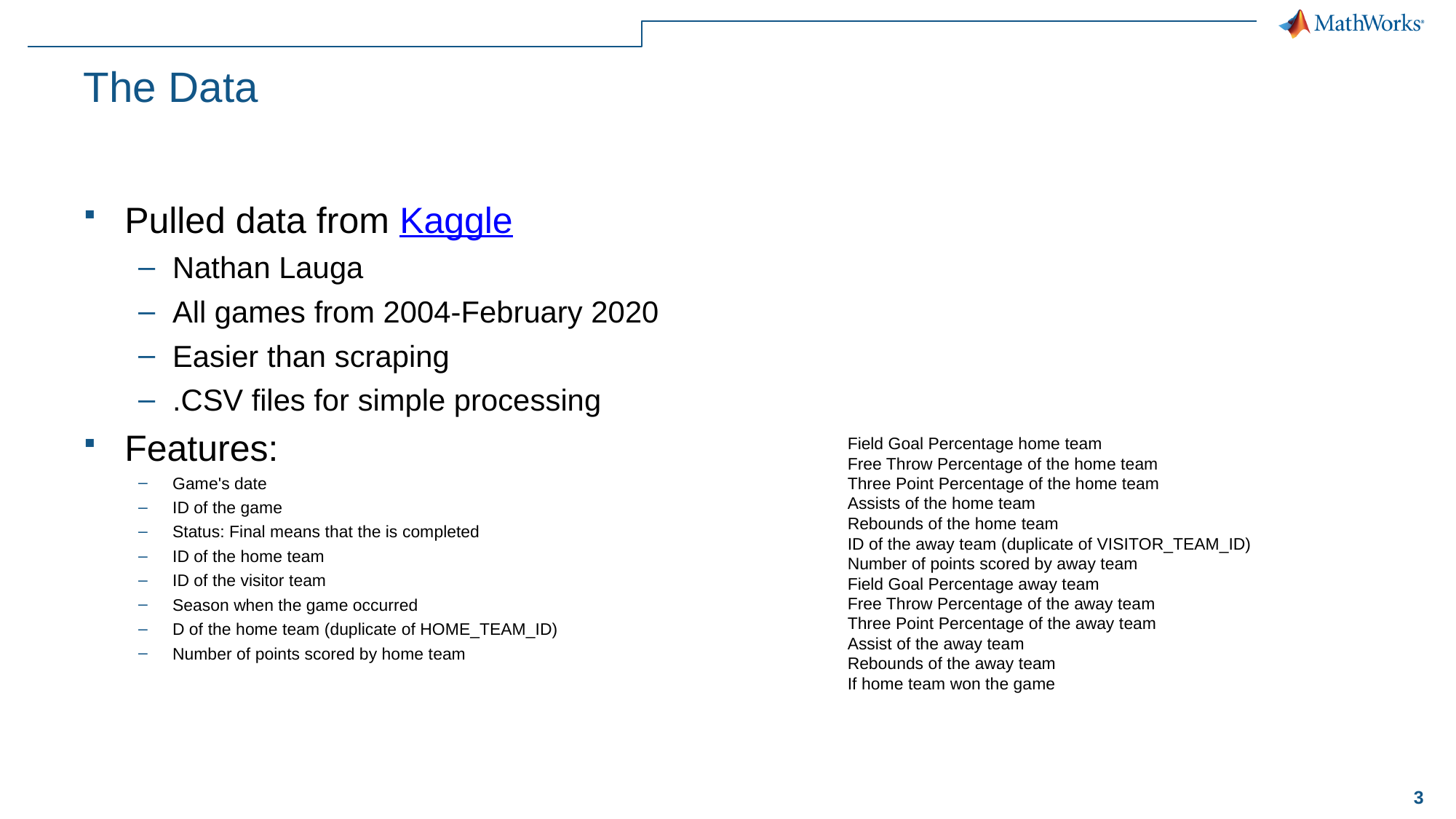

# The Data
Pulled data from Kaggle
Nathan Lauga
All games from 2004-February 2020
Easier than scraping
.CSV files for simple processing
Features:
Game's date
ID of the game
Status: Final means that the is completed
ID of the home team
ID of the visitor team
Season when the game occurred
D of the home team (duplicate of HOME_TEAM_ID)
Number of points scored by home team

Field Goal Percentage home team
Free Throw Percentage of the home team
Three Point Percentage of the home team
Assists of the home team
Rebounds of the home team
ID of the away team (duplicate of VISITOR_TEAM_ID)
Number of points scored by away team
Field Goal Percentage away team
Free Throw Percentage of the away team
Three Point Percentage of the away team
Assist of the away team
Rebounds of the away team
If home team won the game